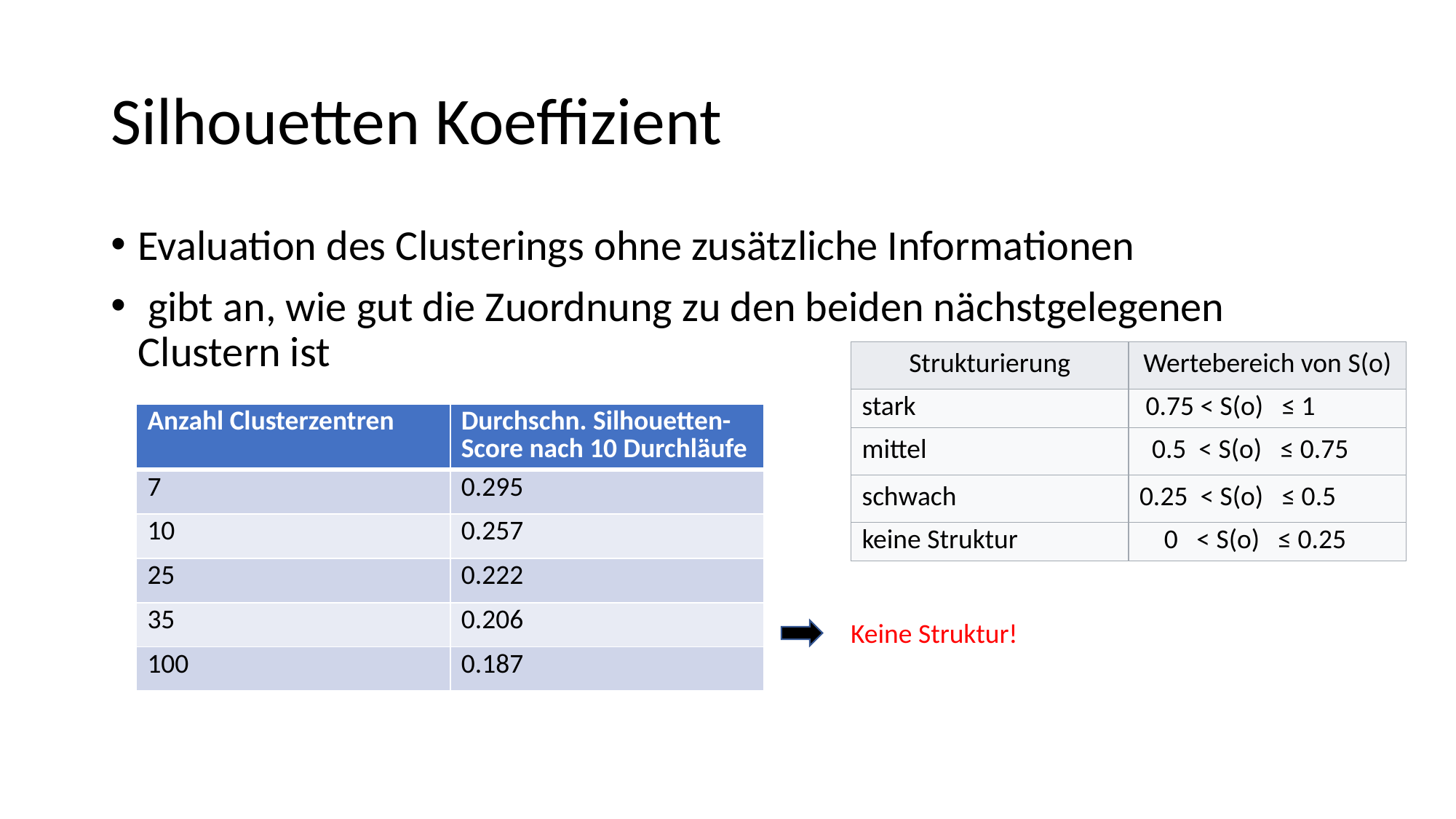

# Silhouetten Koeffizient
Evaluation des Clusterings ohne zusätzliche Informationen
 gibt an, wie gut die Zuordnung zu den beiden nächstgelegenen Clustern ist

| Strukturierung | Wertebereich von S(o) |
| --- | --- |
| stark | 0.75 < S(o) ≤ 1 |
| mittel | 0.5 < S(o) ≤ 0.75 |
| schwach | 0.25 < S(o) ≤ 0.5 |
| keine Struktur | 0 < S(o) ≤ 0.25 |

| Anzahl Clusterzentren | Durchschn. Silhouetten-Score nach 10 Durchläufe |
| --- | --- |
| 7 | 0.295 |
| 10 | 0.257 |
| 25 | 0.222 |
| 35 | 0.206 |
| 100 | 0.187 |
Keine Struktur!